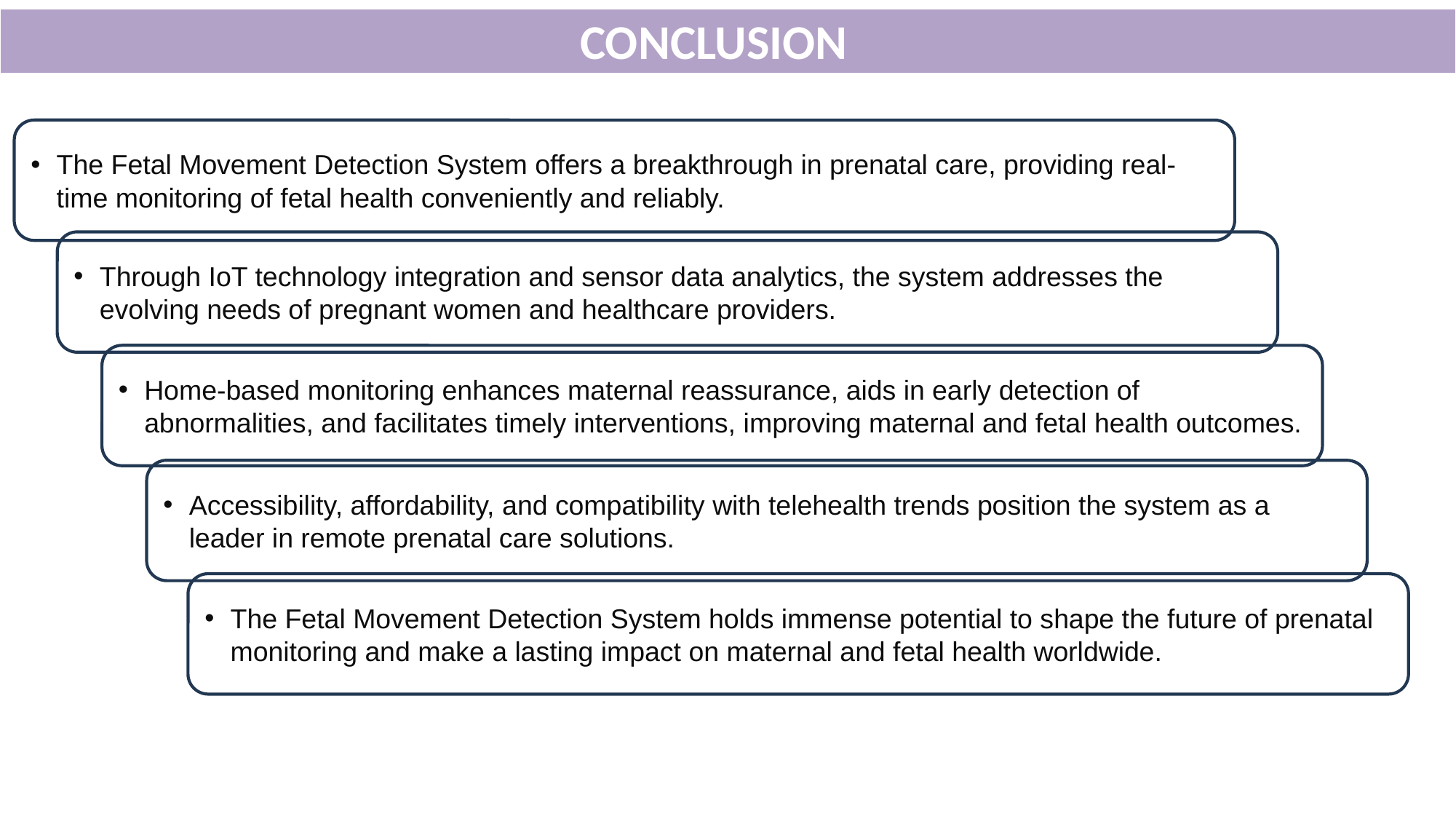

CONCLUSION

The Fetal Movement Detection System offers a breakthrough in prenatal care, providing real-time monitoring of fetal health conveniently and reliably.
Through IoT technology integration and sensor data analytics, the system addresses the evolving needs of pregnant women and healthcare providers.
Home-based monitoring enhances maternal reassurance, aids in early detection of abnormalities, and facilitates timely interventions, improving maternal and fetal health outcomes.
Accessibility, affordability, and compatibility with telehealth trends position the system as a leader in remote prenatal care solutions.
The Fetal Movement Detection System holds immense potential to shape the future of prenatal monitoring and make a lasting impact on maternal and fetal health worldwide.